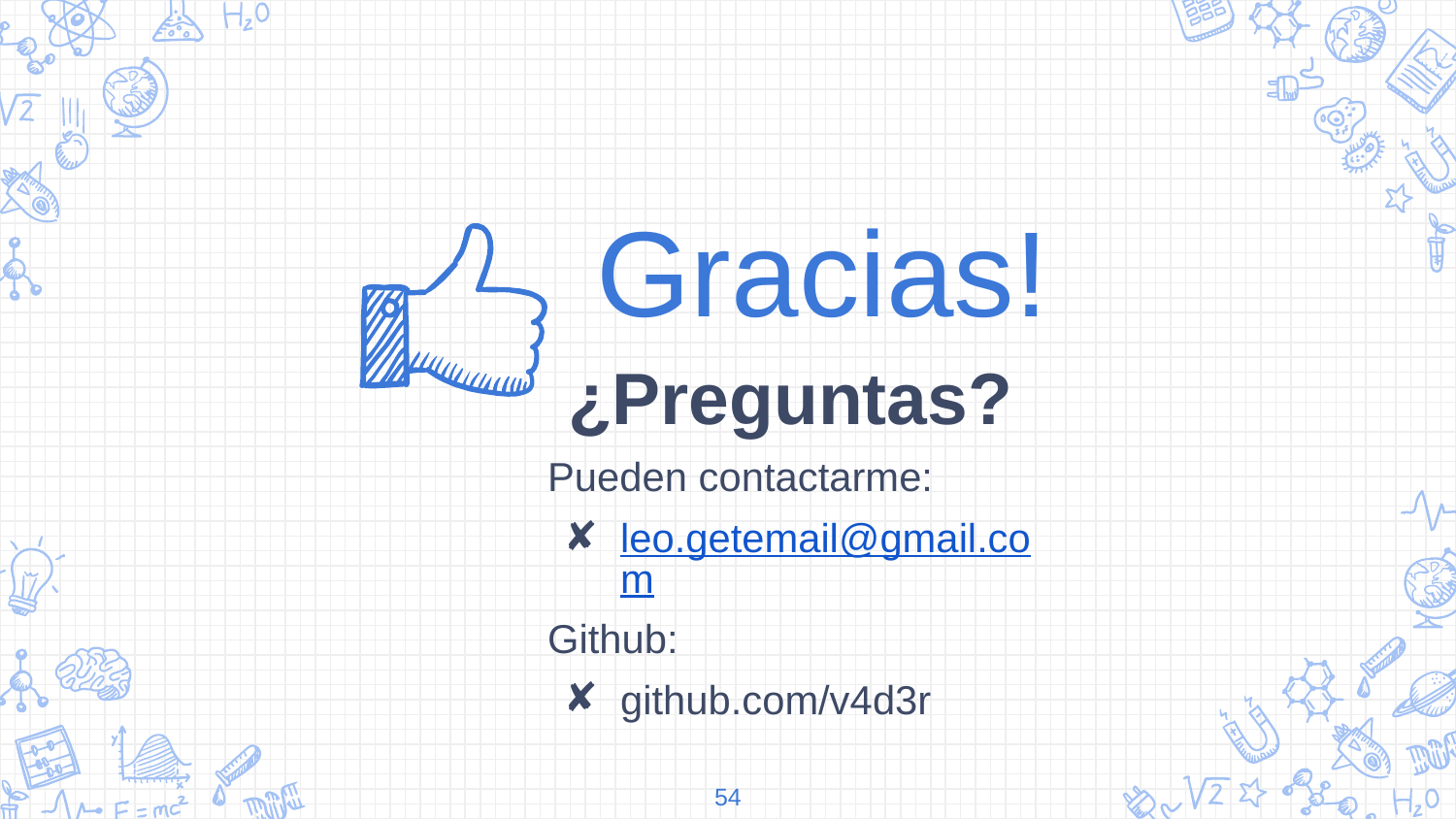

Gracias!

¿Preguntas?
Pueden contactarme:
leo.getemail@gmail.com
Github:
github.com/v4d3r
54